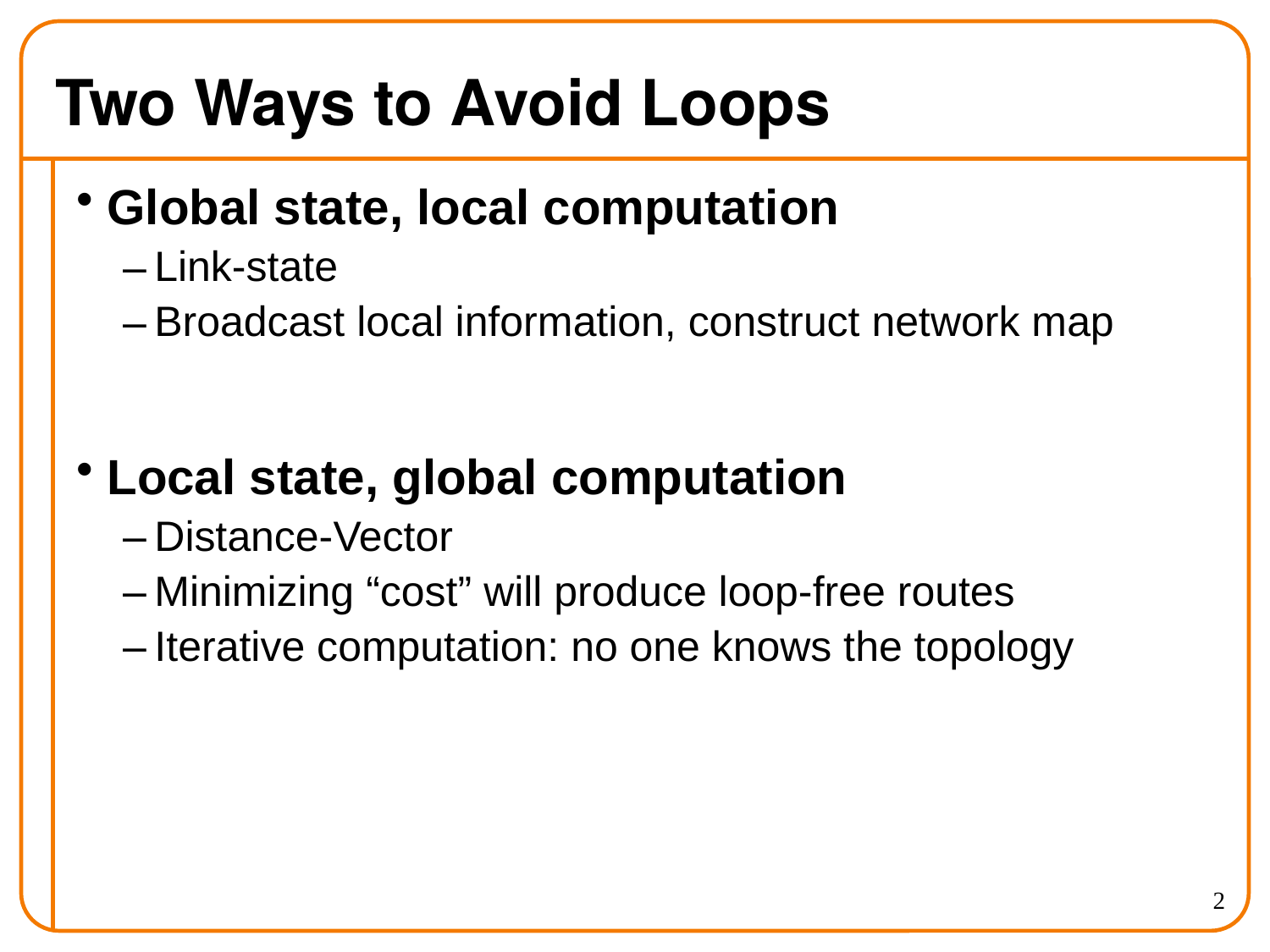

# Two Ways to Avoid Loops
Global state, local computation
Link-state
Broadcast local information, construct network map

Local state, global computation
Distance-Vector
Minimizing “cost” will produce loop-free routes
Iterative computation: no one knows the topology

2